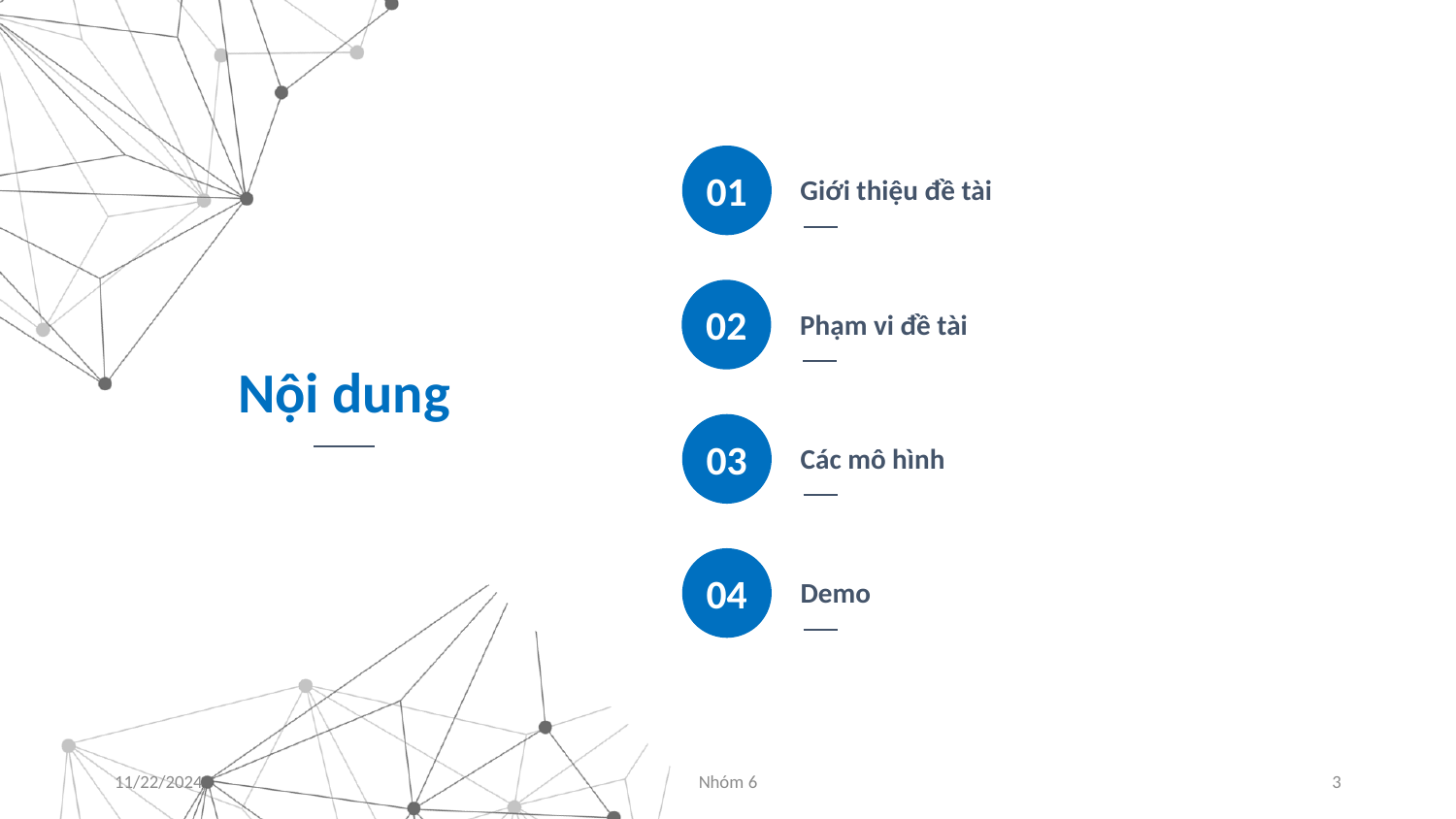

01
Giới thiệu đề tài
02
Phạm vi đề tài
Nội dung
03
Các mô hình
04
Demo
11/22/2024
Nhóm 6
3